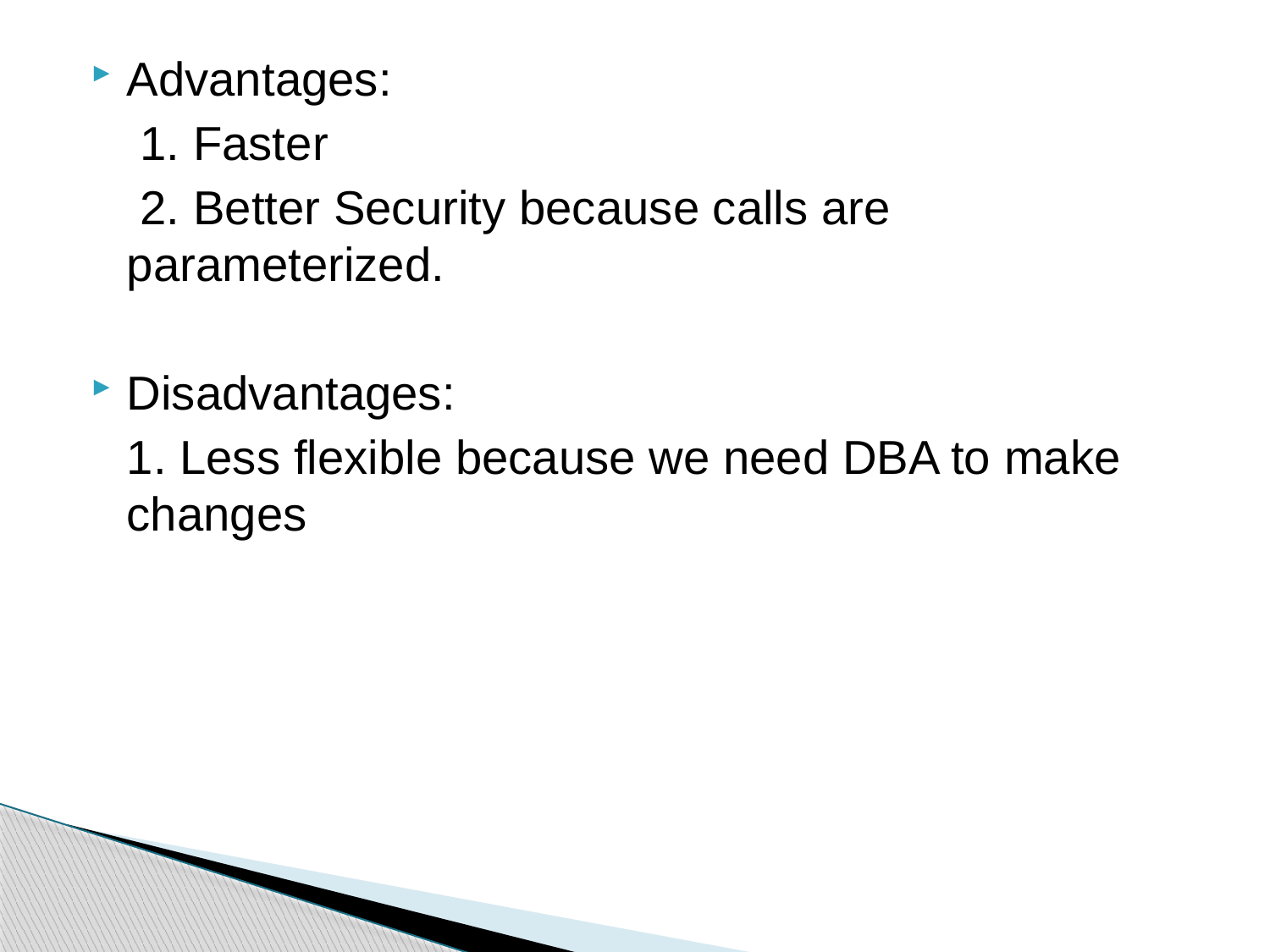

Advantages:
	 1. Faster
	 2. Better Security because calls are parameterized.

Disadvantages:
	1. Less flexible because we need DBA to make changes